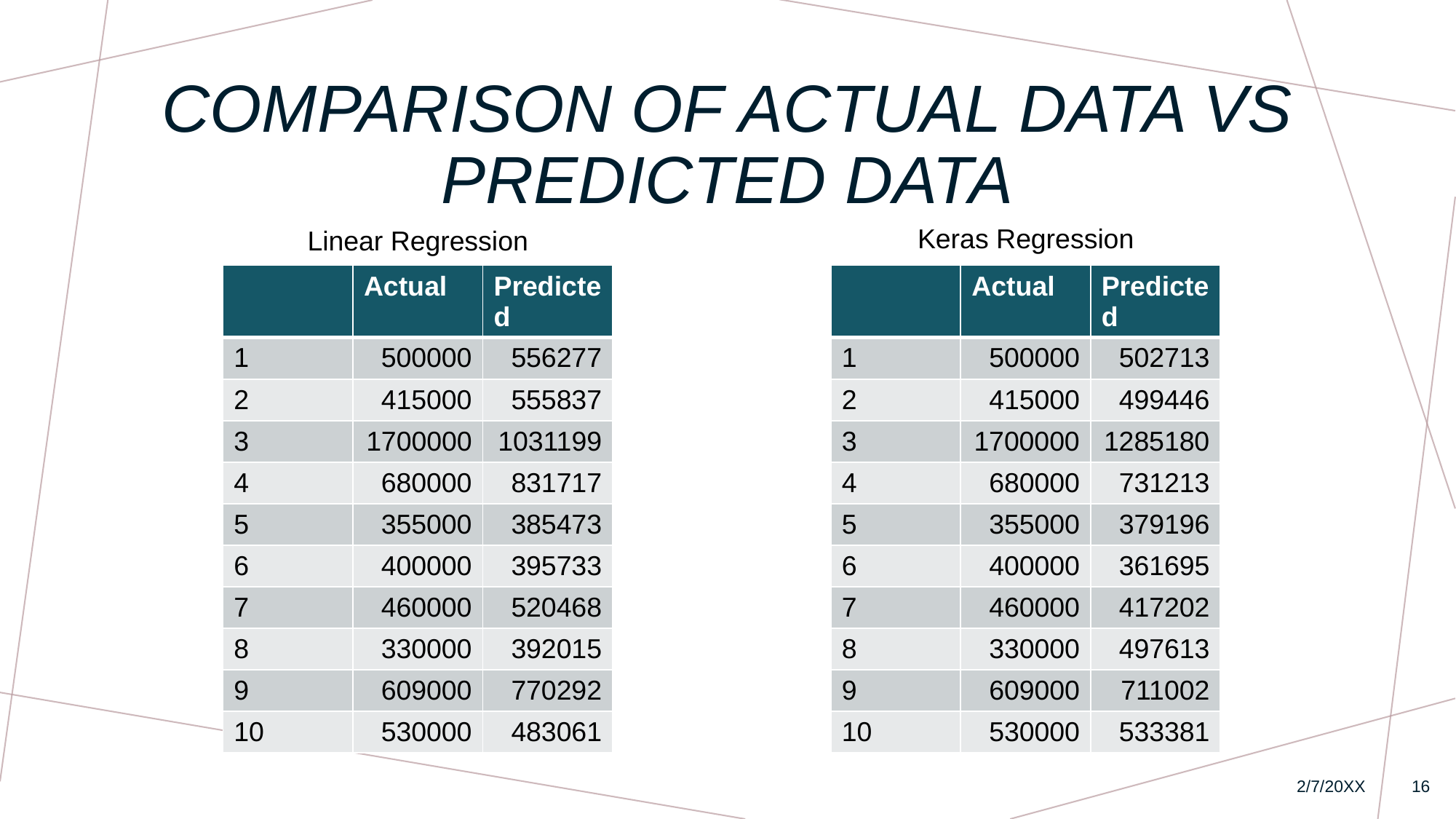

# Comparison of actual data vs predicted data
Keras Regression
Linear Regression
|  | Actual | Predicted |
| --- | --- | --- |
| 1 | 500000 | 556277 |
| 2 | 415000 | 555837 |
| 3 | 1700000 | 1031199 |
| 4 | 680000 | 831717 |
| 5 | 355000 | 385473 |
| 6 | 400000 | 395733 |
| 7 | 460000 | 520468 |
| 8 | 330000 | 392015 |
| 9 | 609000 | 770292 |
| 10 | 530000 | 483061 |
|  | Actual | Predicted |
| --- | --- | --- |
| 1 | 500000 | 502713 |
| 2 | 415000 | 499446 |
| 3 | 1700000 | 1285180 |
| 4 | 680000 | 731213 |
| 5 | 355000 | 379196 |
| 6 | 400000 | 361695 |
| 7 | 460000 | 417202 |
| 8 | 330000 | 497613 |
| 9 | 609000 | 711002 |
| 10 | 530000 | 533381 |
2/7/20XX
16